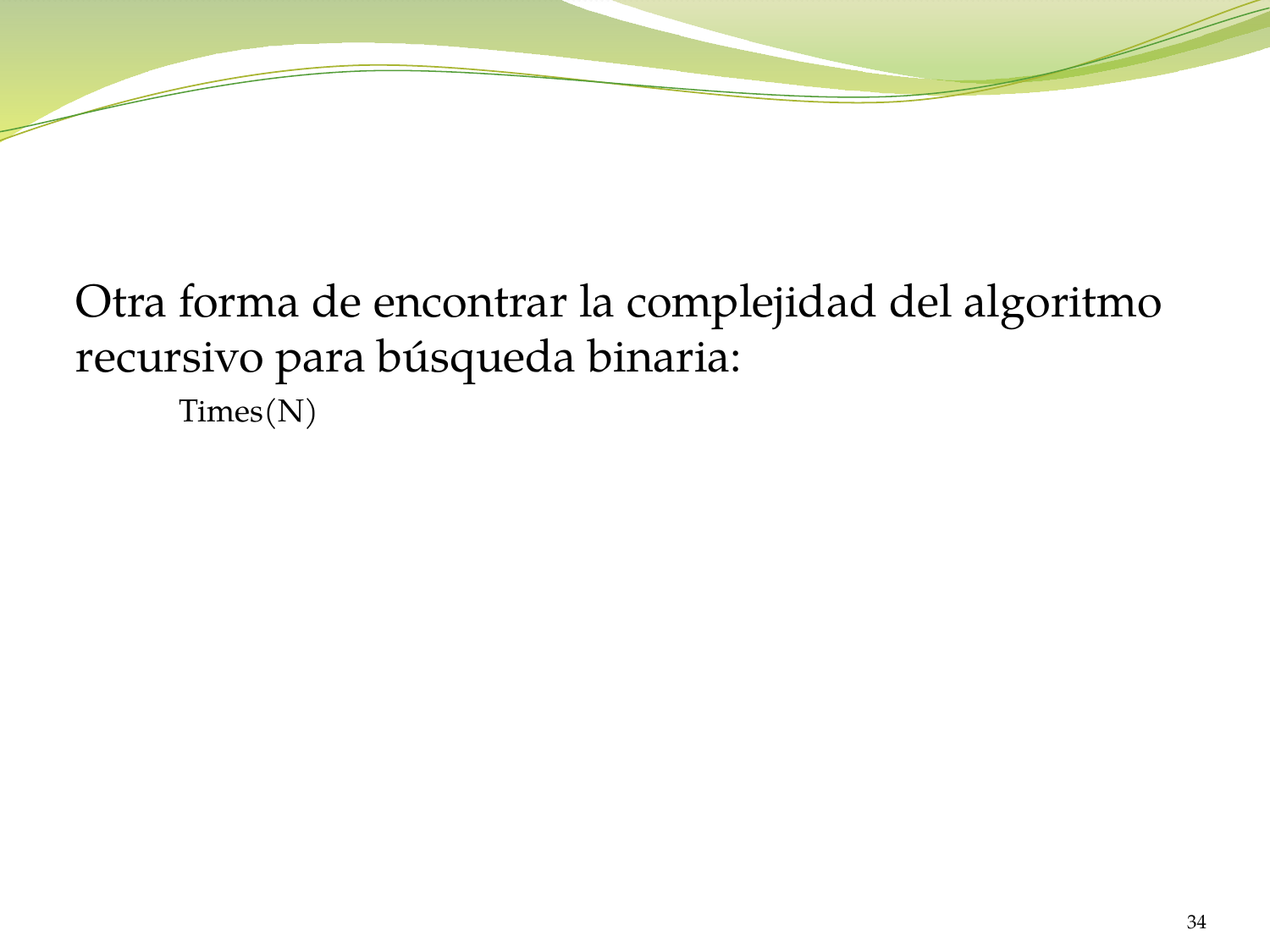

#
Otra forma de encontrar la complejidad del algoritmo recursivo para búsqueda binaria:

Times(N)

34